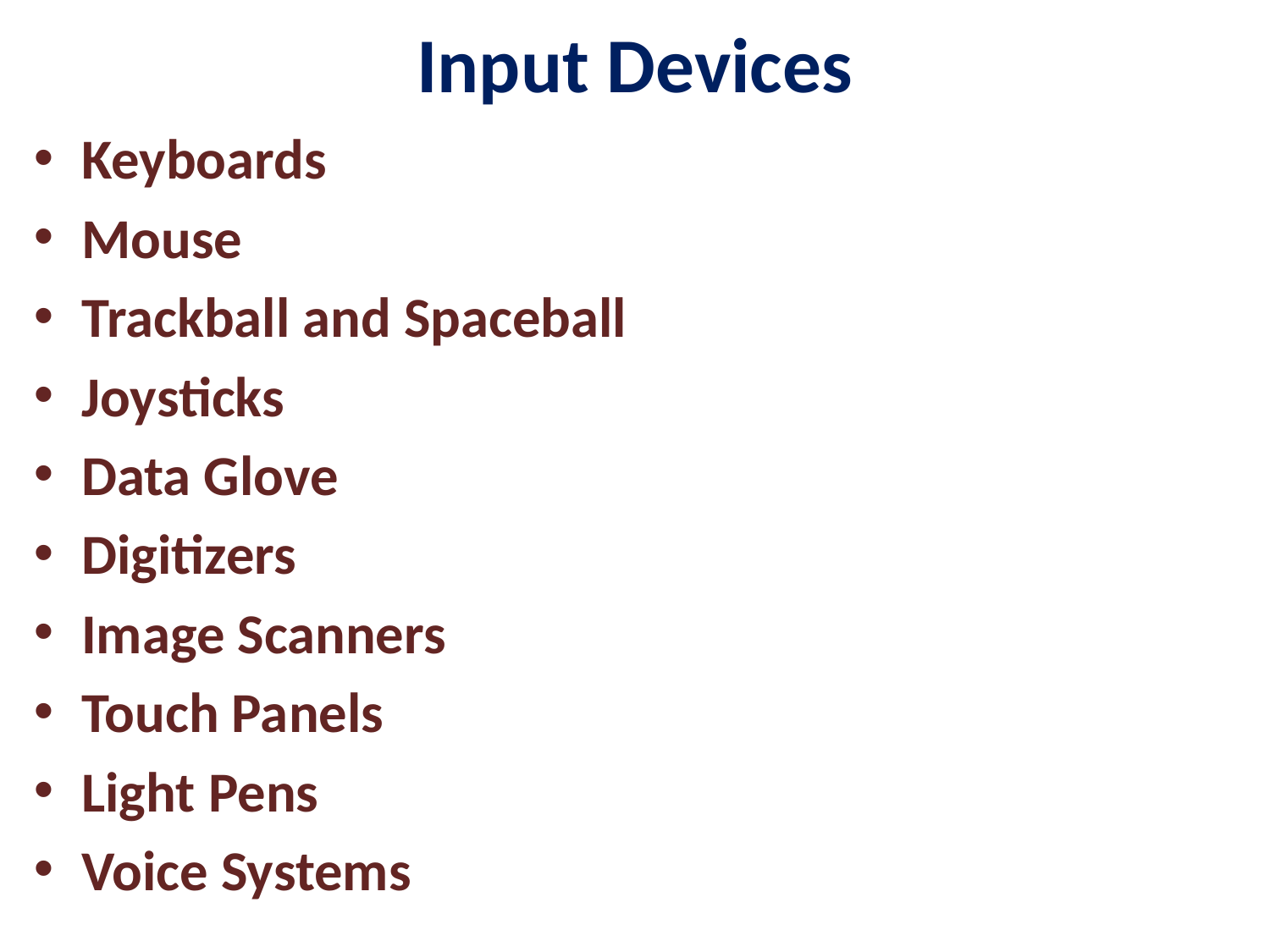

# Input Devices
Keyboards
Mouse
Trackball and Spaceball
Joysticks
Data Glove
Digitizers
Image Scanners
Touch Panels
Light Pens
Voice Systems